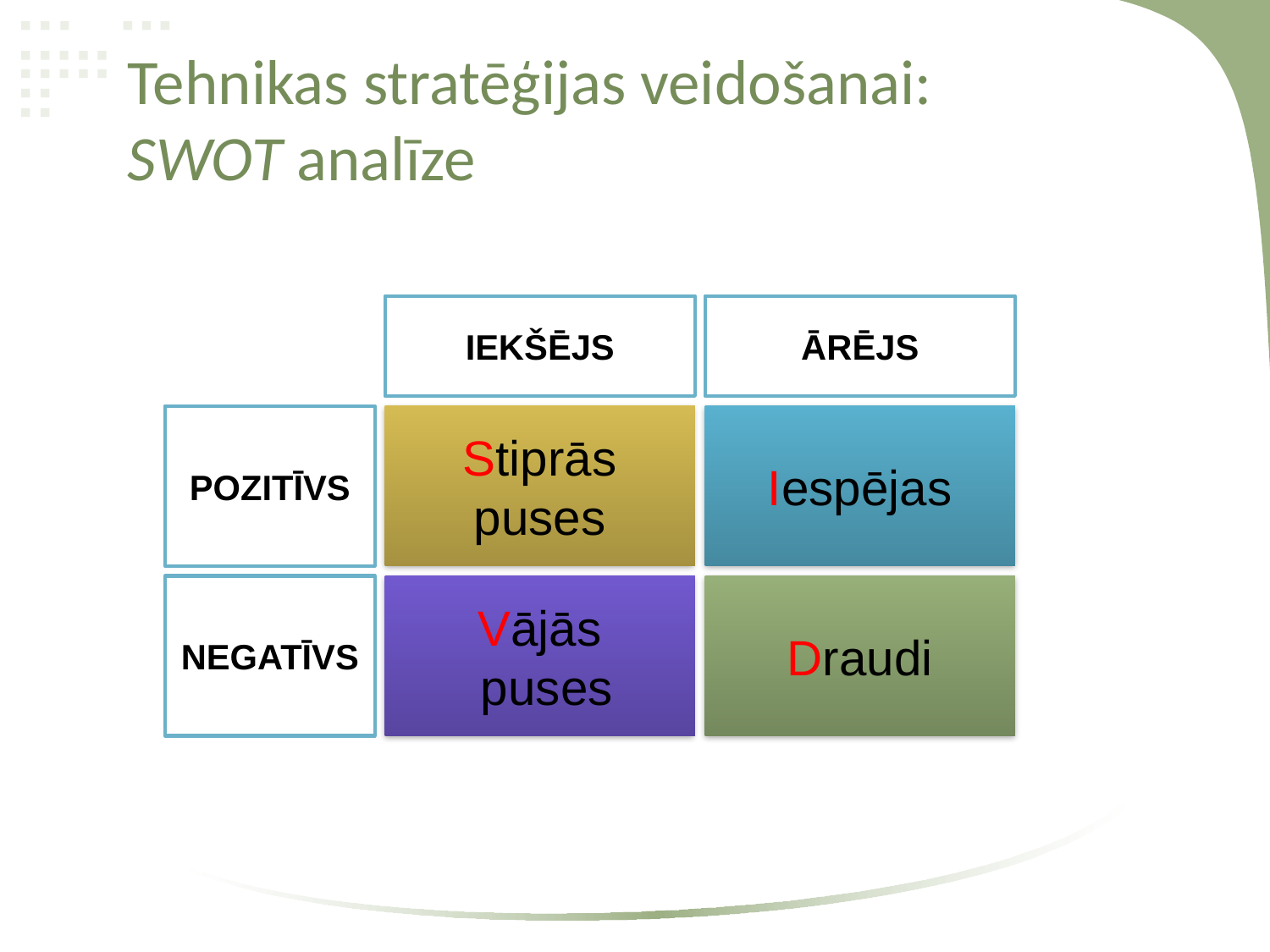

# Tehnikas stratēģijas veidošanai: SWOT analīze
IEKŠĒJS
ĀRĒJS
POZITĪVS
Stiprās puses
Iespējas
NEGATĪVS
Vājās
 puses
Draudi